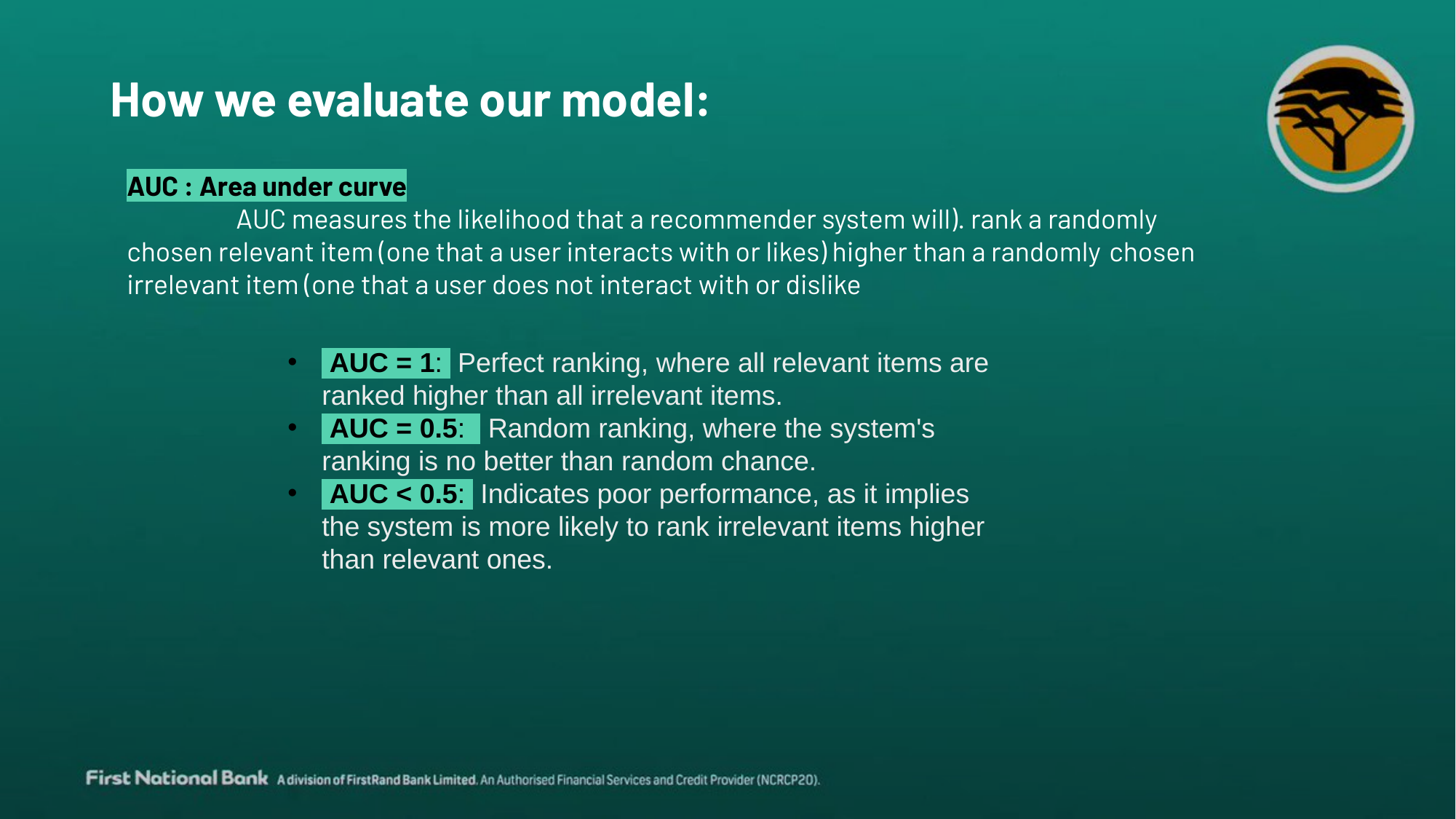

How we evaluate our model:
AUC : Area under curve
	AUC measures the likelihood that a recommender system will). rank a randomly 	chosen relevant item (one that a user interacts with or likes) higher than a randomly 	chosen irrelevant item (one that a user does not interact with or dislike

 AUC = 1:  Perfect ranking, where all relevant items are ranked higher than all irrelevant items.
 AUC = 0.5:   Random ranking, where the system's ranking is no better than random chance.
 AUC < 0.5:  Indicates poor performance, as it implies the system is more likely to rank irrelevant items higher than relevant ones.